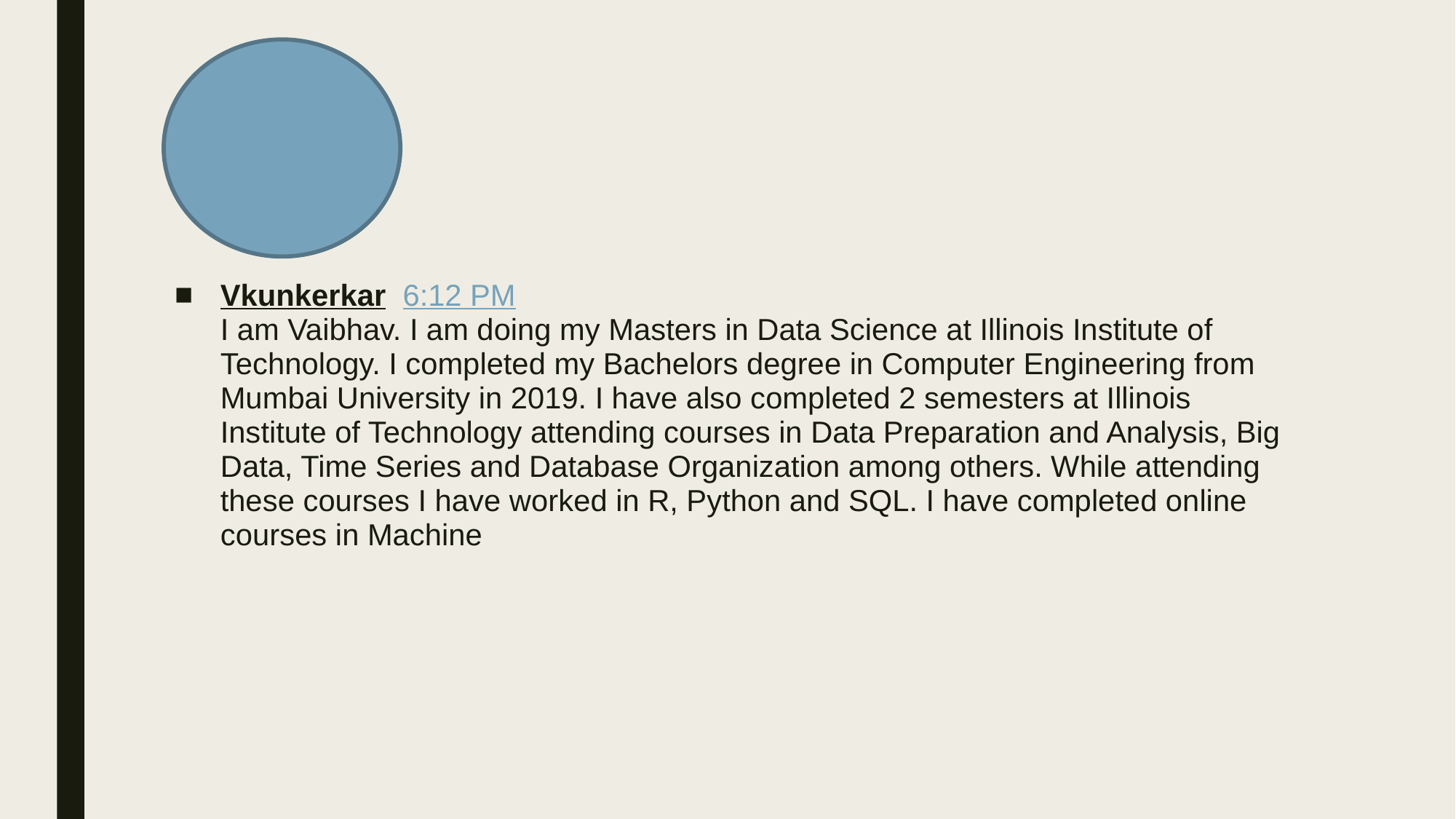

Vkunkerkar  6:12 PM
I am Vaibhav. I am doing my Masters in Data Science at Illinois Institute of Technology. I completed my Bachelors degree in Computer Engineering from Mumbai University in 2019. I have also completed 2 semesters at Illinois Institute of Technology attending courses in Data Preparation and Analysis, Big Data, Time Series and Database Organization among others. While attending these courses I have worked in R, Python and SQL. I have completed online courses in Machine